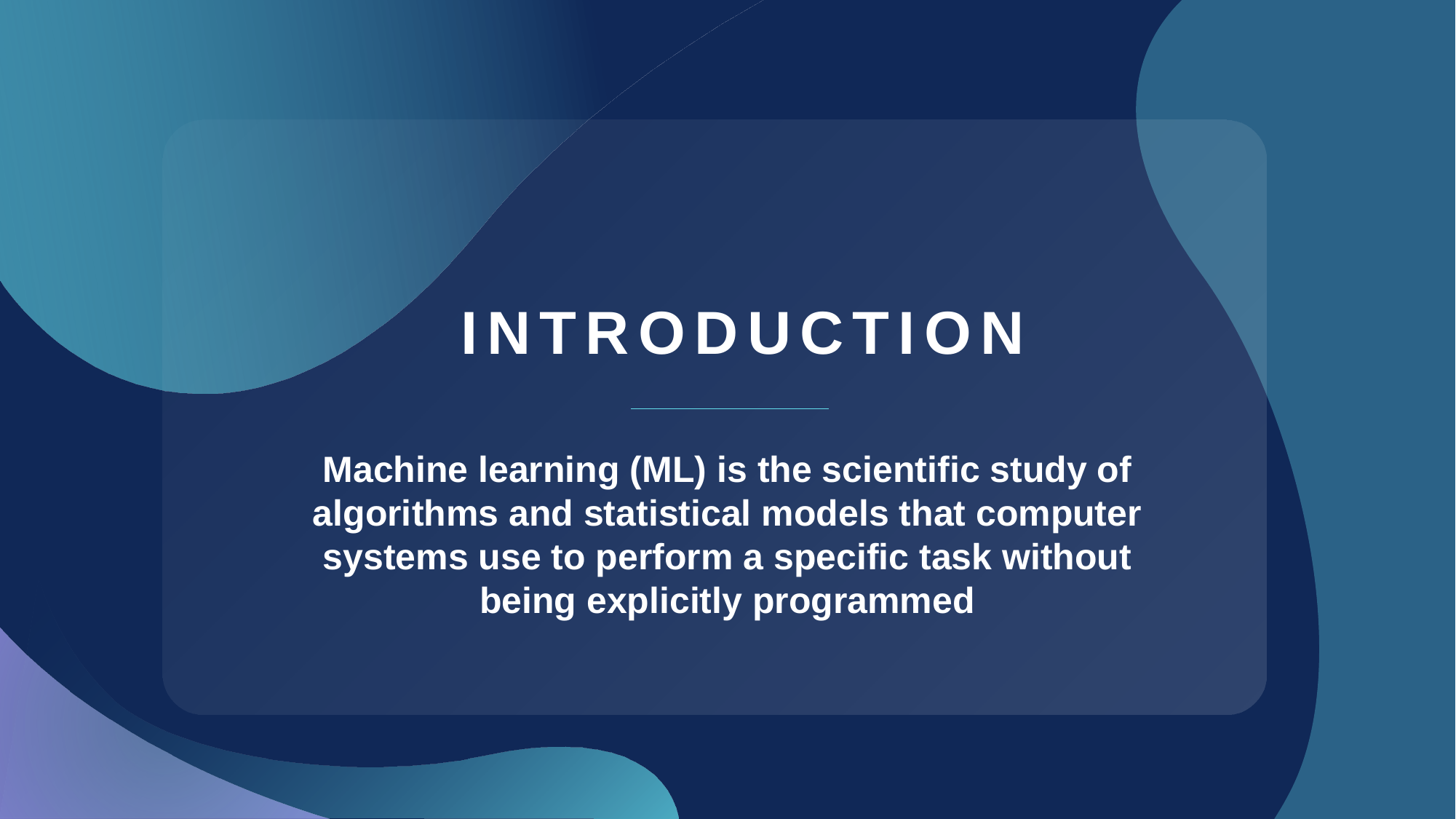

# INTRODUCTION
Machine learning (ML) is the scientific study of algorithms and statistical models that computer systems use to perform a specific task without being explicitly programmed